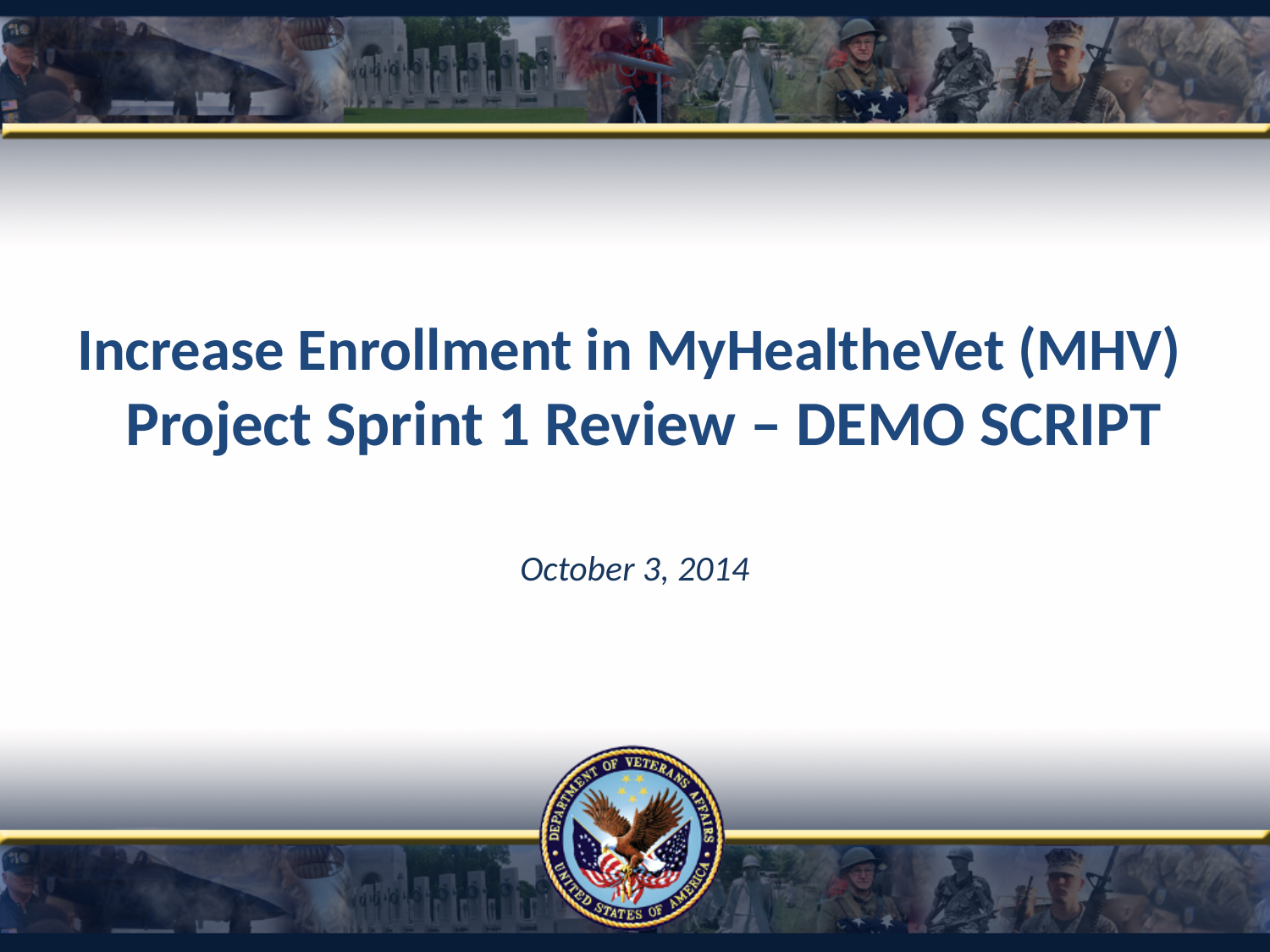

# Increase Enrollment in MyHealtheVet (MHV) Project Sprint 1 Review – DEMO SCRIPT
October 3, 2014